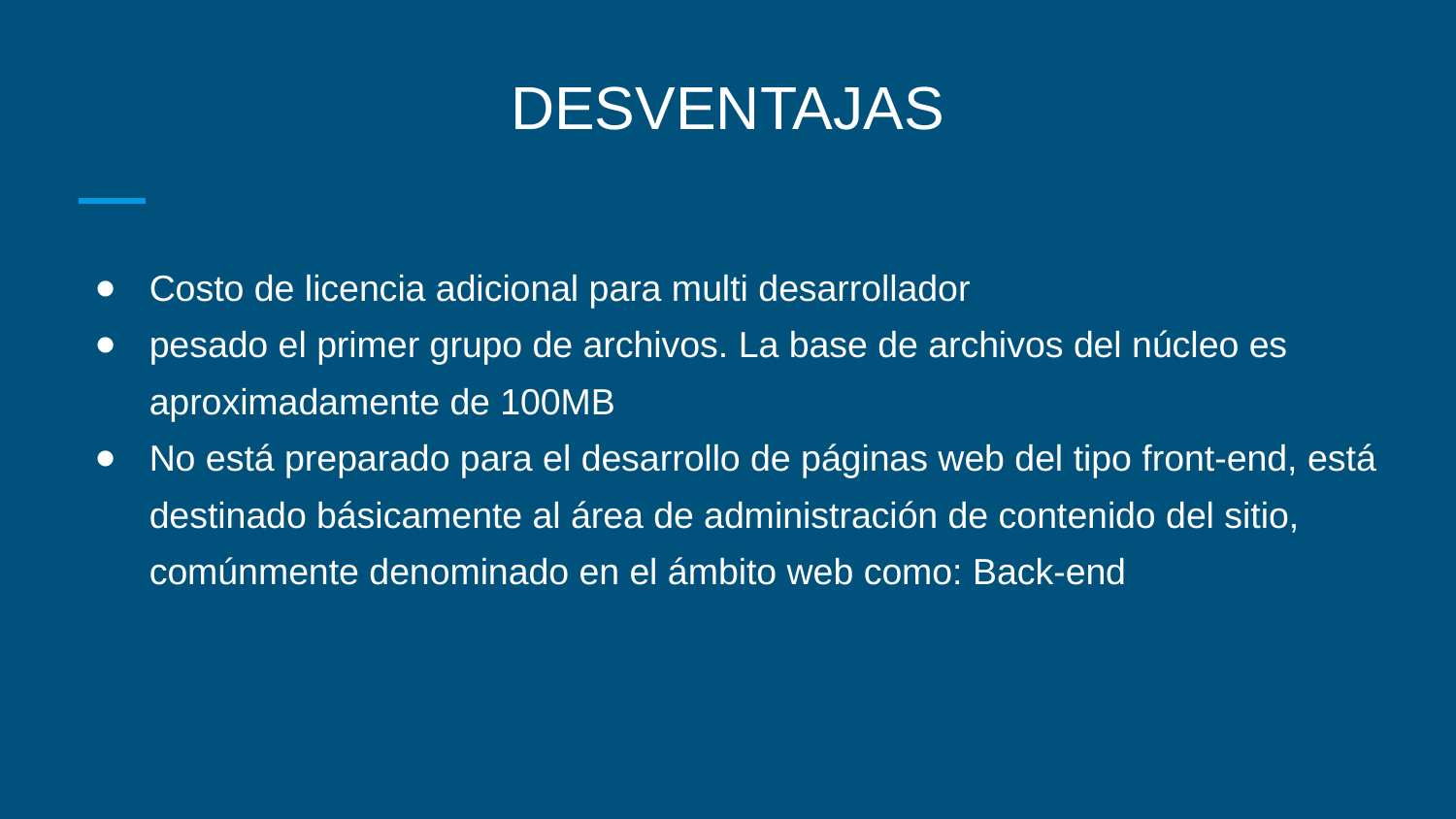

# DESVENTAJAS
Costo de licencia adicional para multi desarrollador
pesado el primer grupo de archivos. La base de archivos del núcleo es aproximadamente de 100MB
No está preparado para el desarrollo de páginas web del tipo front-end, está destinado básicamente al área de administración de contenido del sitio, comúnmente denominado en el ámbito web como: Back-end